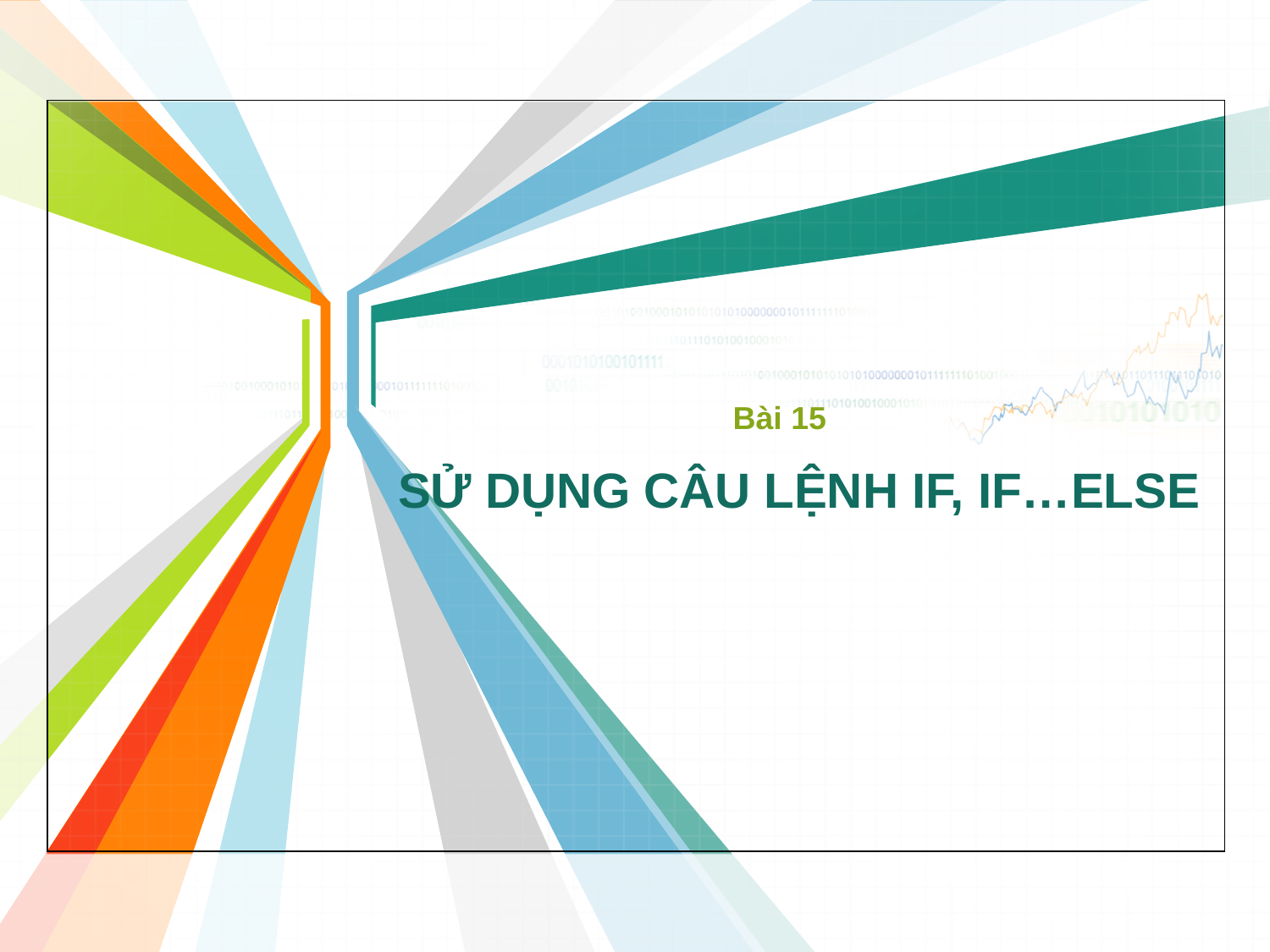

Bài 15
# SỬ DỤNG CÂU LỆNH IF, IF…ELSE